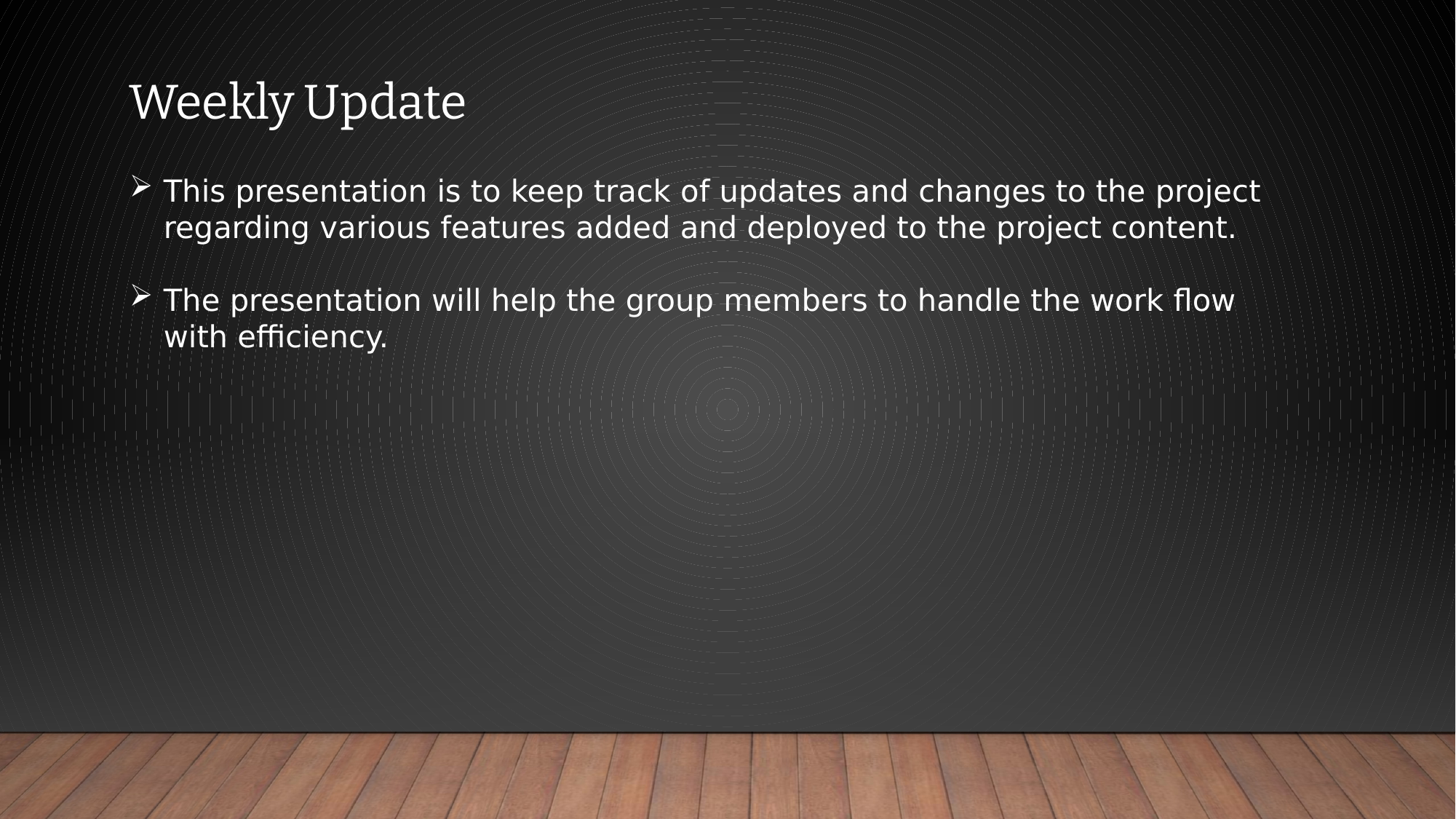

Weekly Update
This presentation is to keep track of updates and changes to the project regarding various features added and deployed to the project content.

The presentation will help the group members to handle the work flow with efficiency.